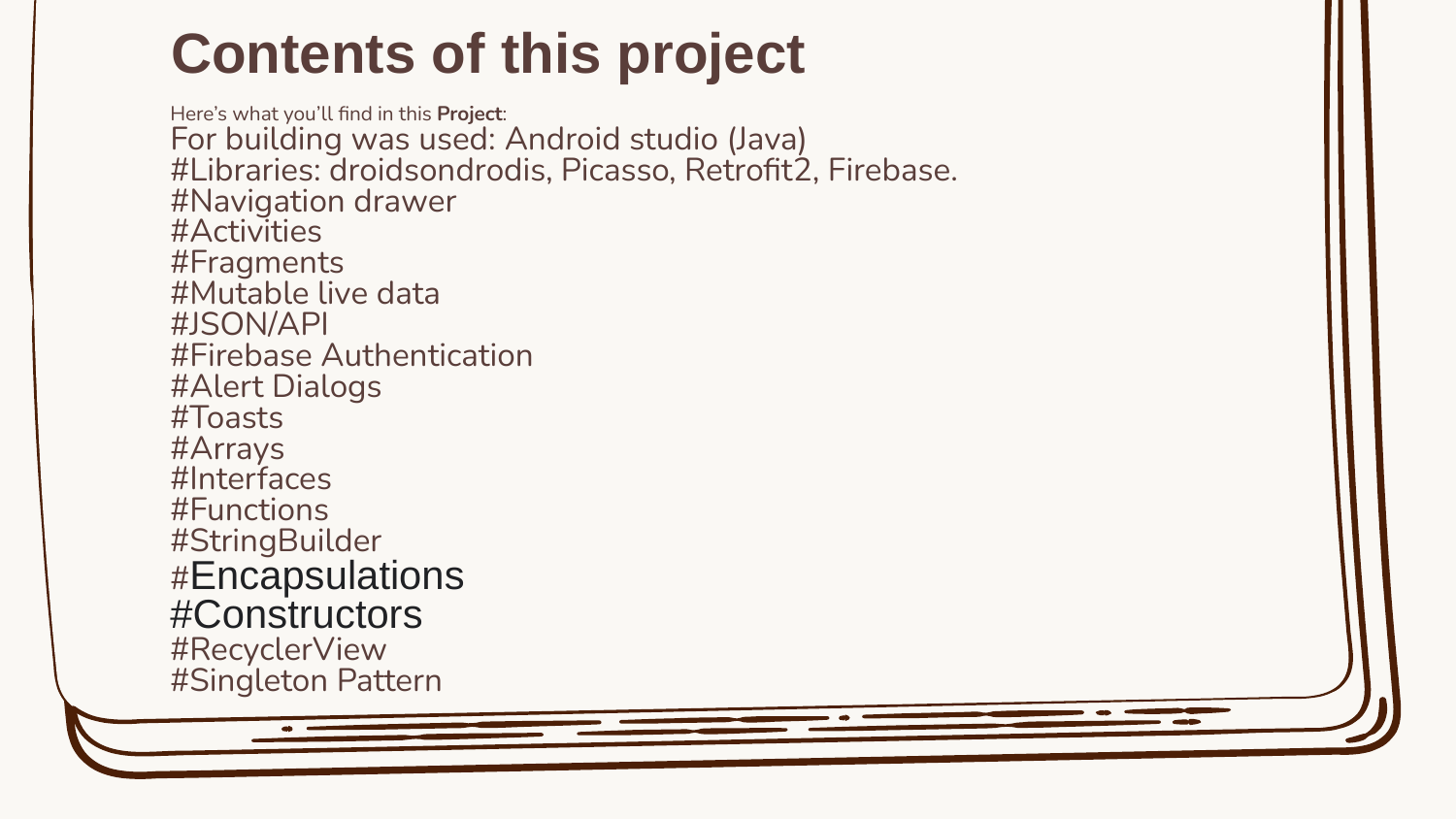

# Contents of this project
Here’s what you’ll find in this Project:
For building was used: Android studio (Java)
#Libraries: droidsondrodis, Picasso, Retrofit2, Firebase.
#Navigation drawer
#Activities
#Fragments
#Mutable live data
#JSON/API
#Firebase Authentication
#Alert Dialogs
#Toasts
#Arrays
#Interfaces
#Functions
#StringBuilder
#Encapsulations
#Constructors
#RecyclerView
#Singleton Pattern